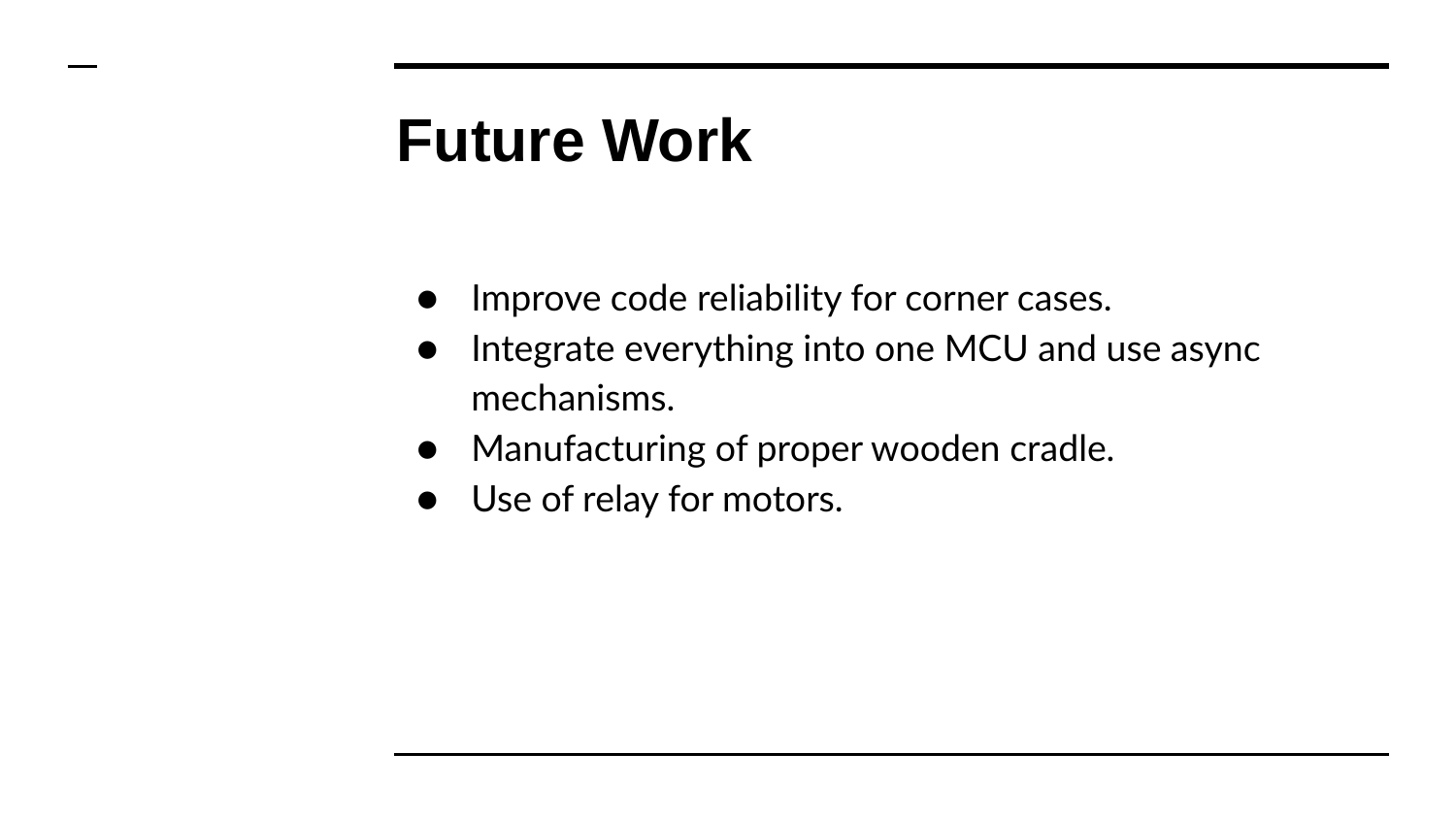

# Future Work
Improve code reliability for corner cases.
Integrate everything into one MCU and use async mechanisms.
Manufacturing of proper wooden cradle.
Use of relay for motors.